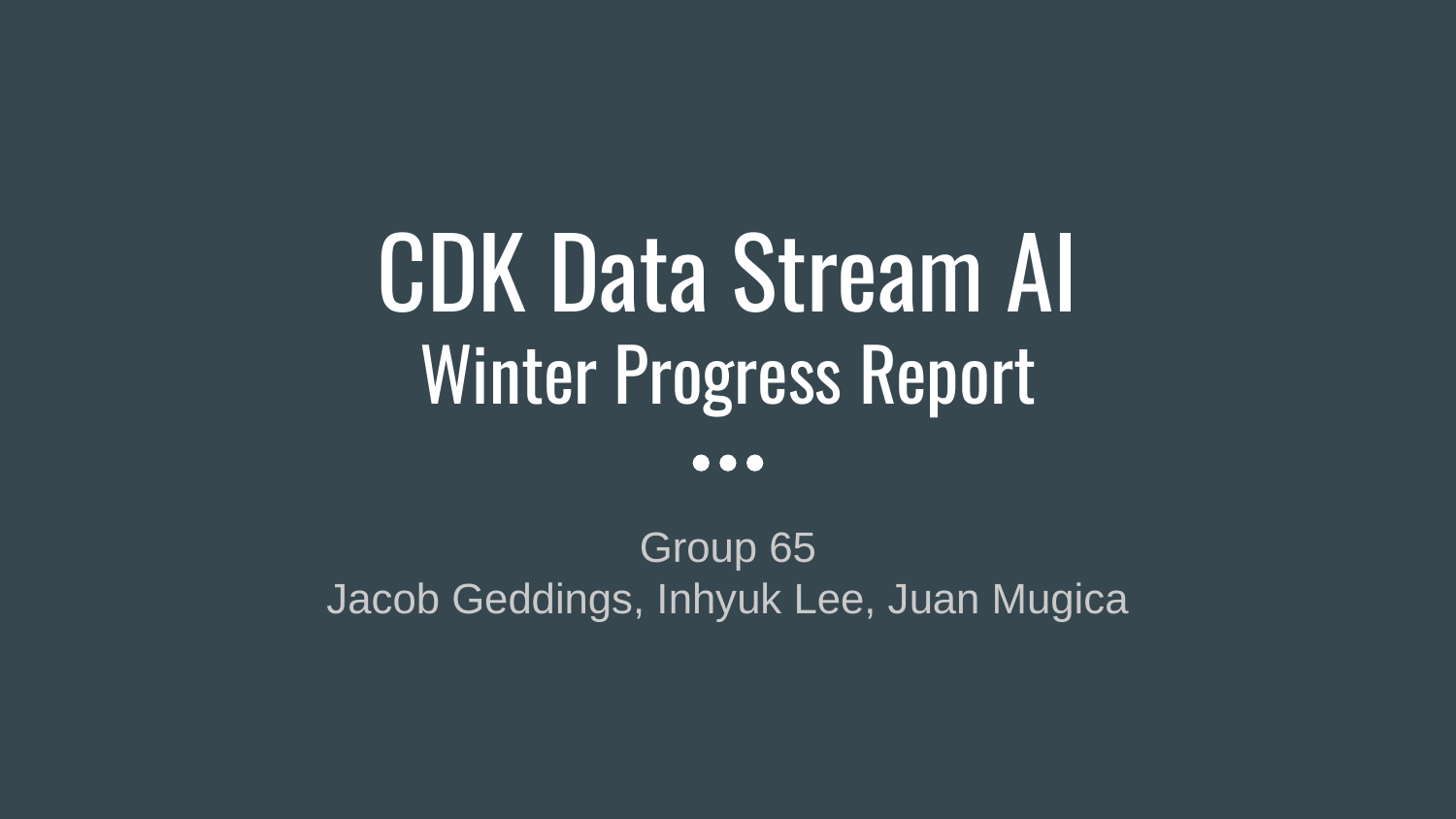

# CDK Data Stream AI
Winter Progress Report
Group 65
Jacob Geddings, Inhyuk Lee, Juan Mugica